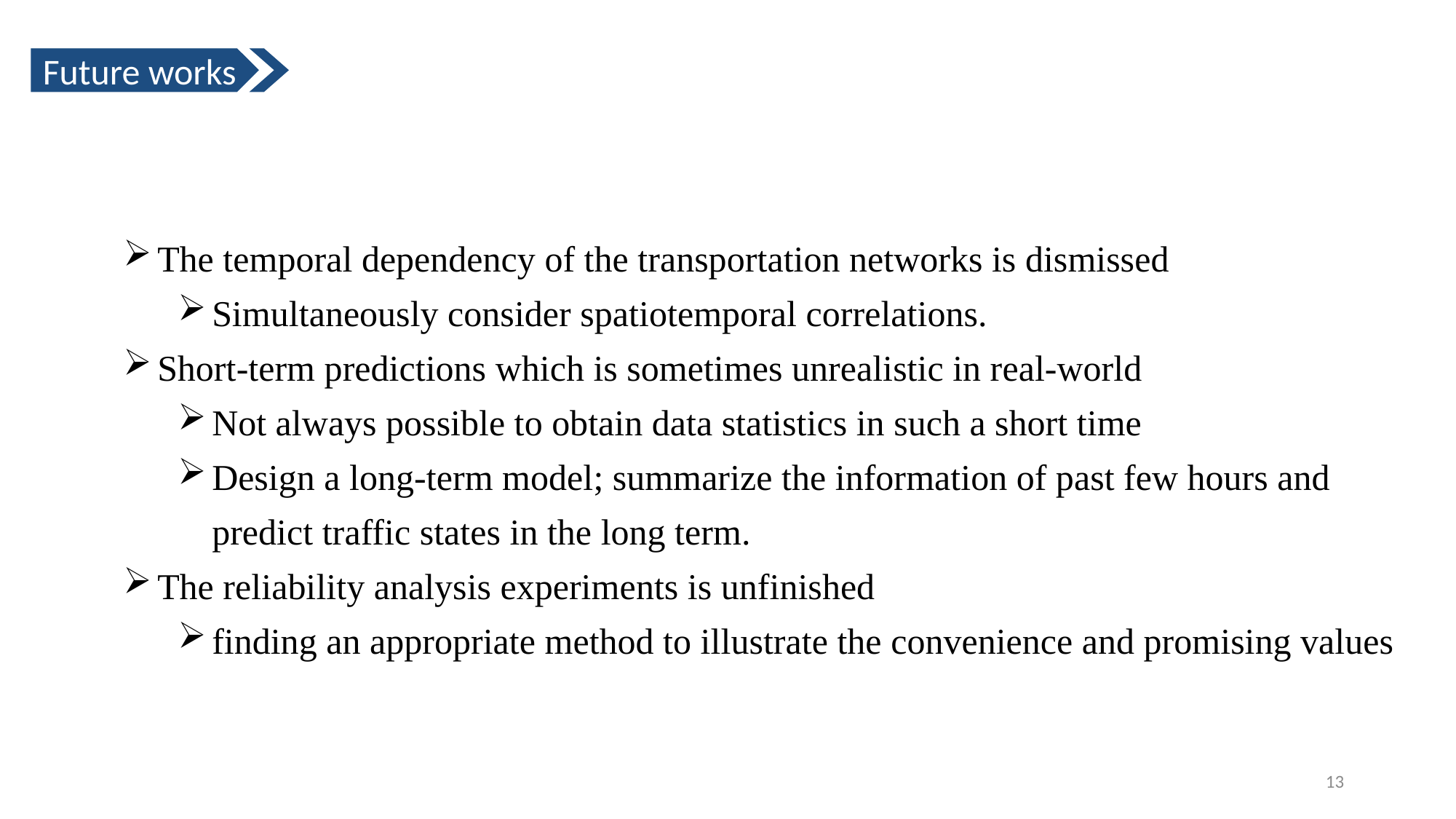

Future works

The temporal dependency of the transportation networks is dismissed
Simultaneously consider spatiotemporal correlations.
Short-term predictions which is sometimes unrealistic in real-world
Not always possible to obtain data statistics in such a short time
Design a long-term model; summarize the information of past few hours and predict traffic states in the long term.
The reliability analysis experiments is unfinished
finding an appropriate method to illustrate the convenience and promising values

13